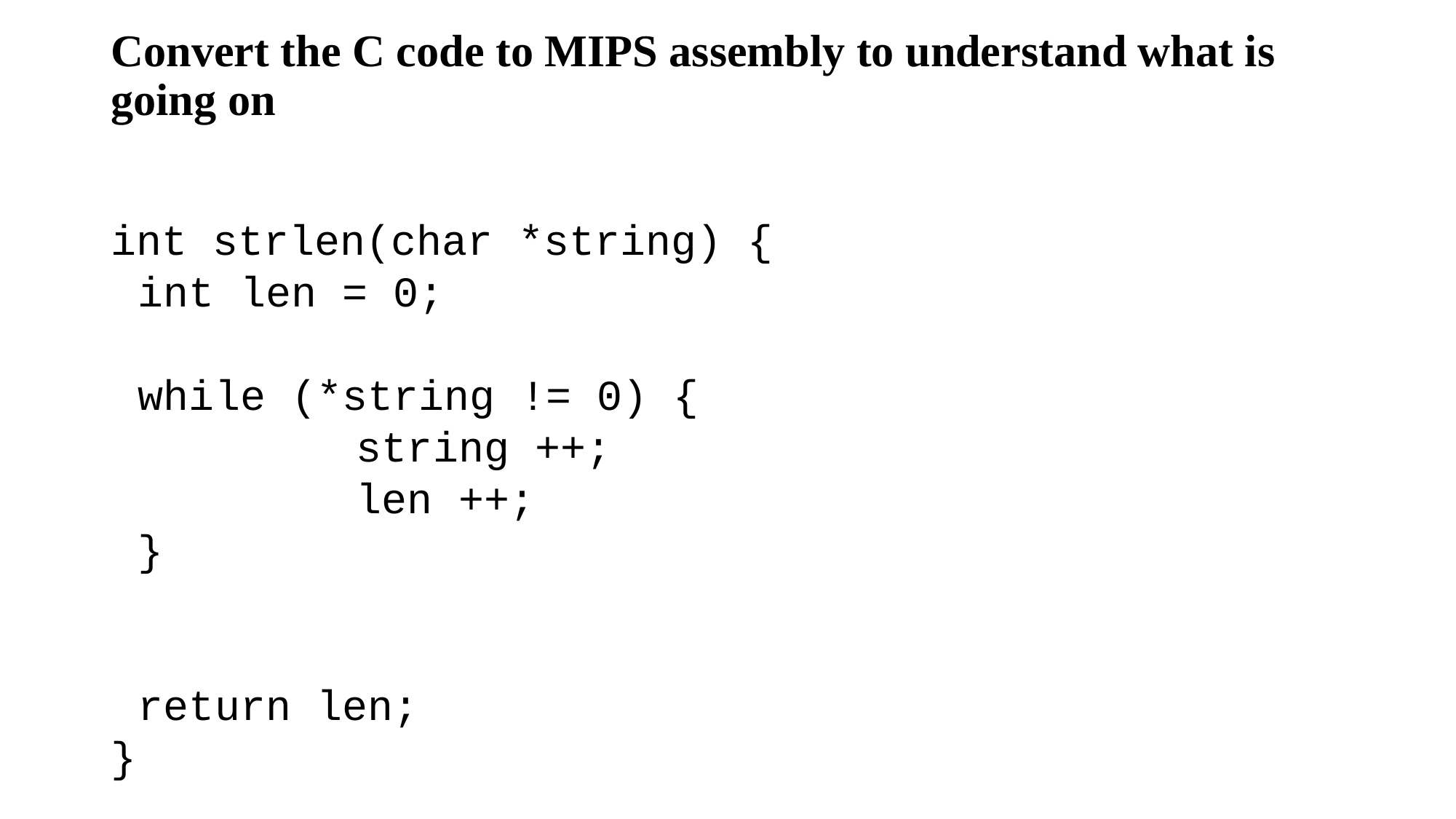

# Convert the C code to MIPS assembly to understand what is going on

int strlen(char *string) {
	int len = 0;

	while (*string != 0) {
			string ++;
			len ++;
	}

	return len;
}